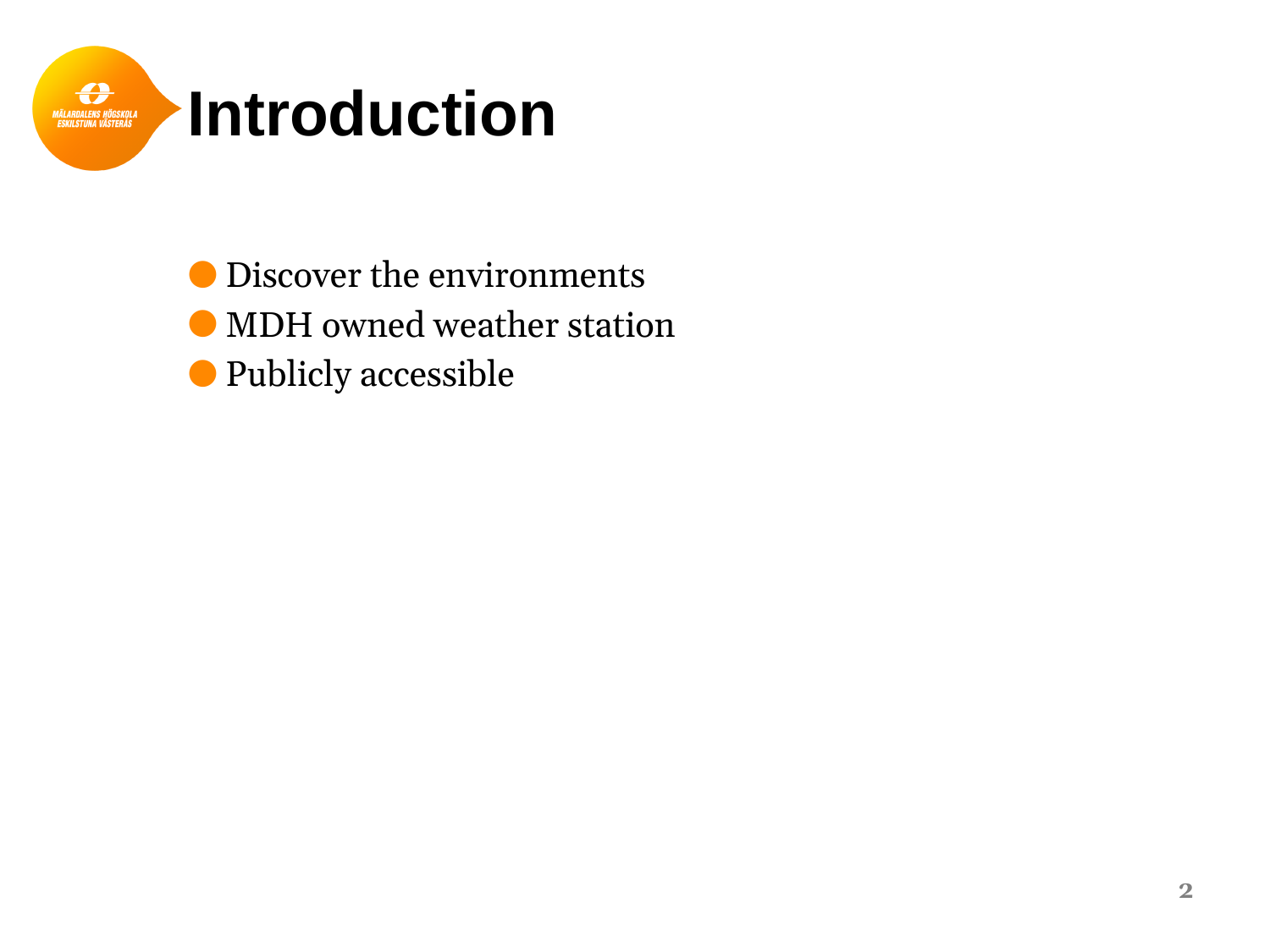

# Introduction
Discover the environments
MDH owned weather station
Publicly accessible

2